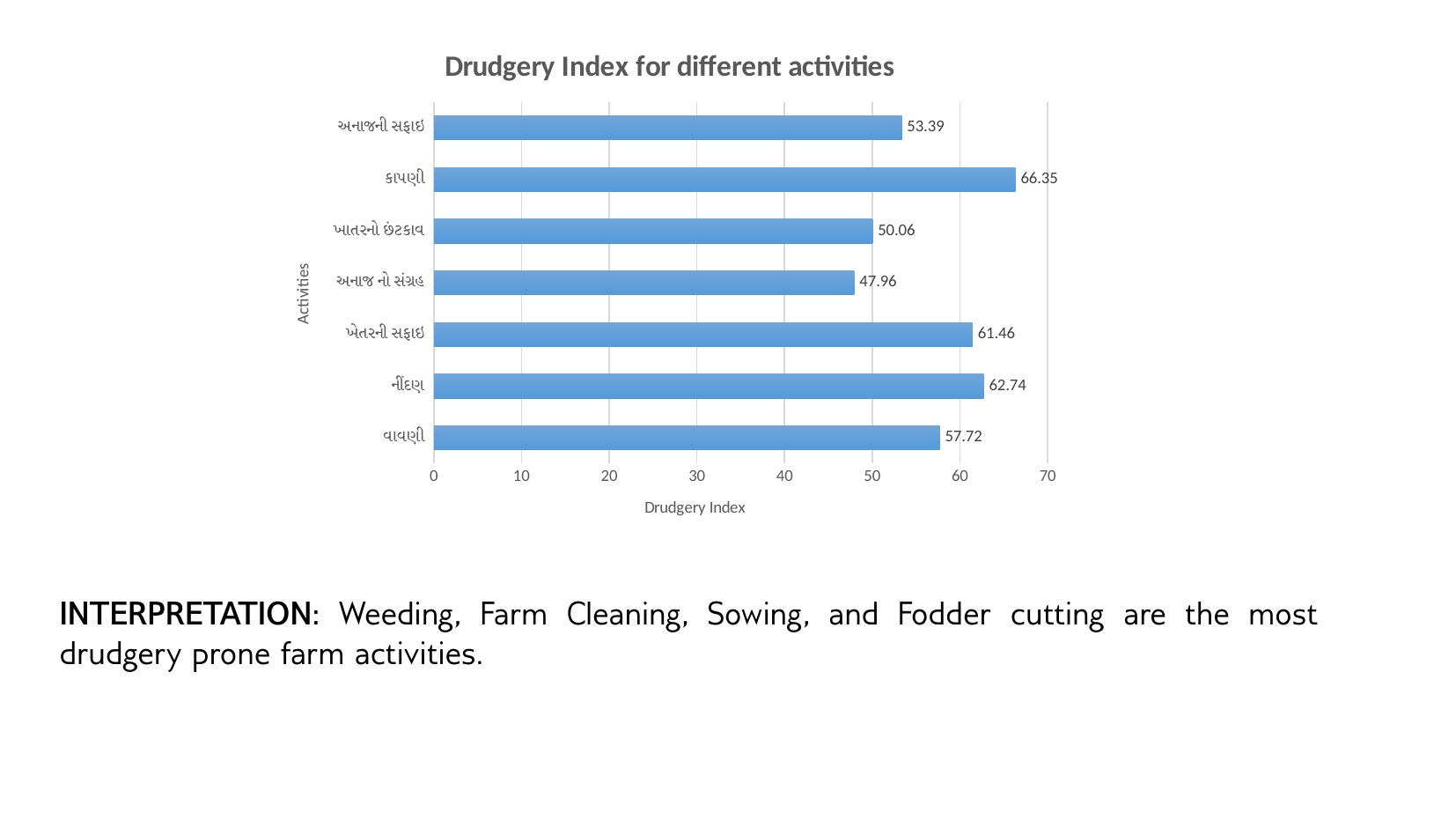

### Chart: Drudgery Index for different activities

| Category |  |
|---|---|
| વાવણી  | 57.72 |
| નીંદણ  | 62.74 |
| ખેતરની સફાઇ  | 61.46 |
| અનાજ નો સંગ્રહ  | 47.96 |
| ખાતરનો છંટકાવ  | 50.06 |
| કાપણી  | 66.35 |
| અનાજની સફાઇ  | 53.39 |
INTERPRETATION: Weeding, Farm Cleaning, Sowing, and Fodder cutting are the most drudgery prone farm activities.